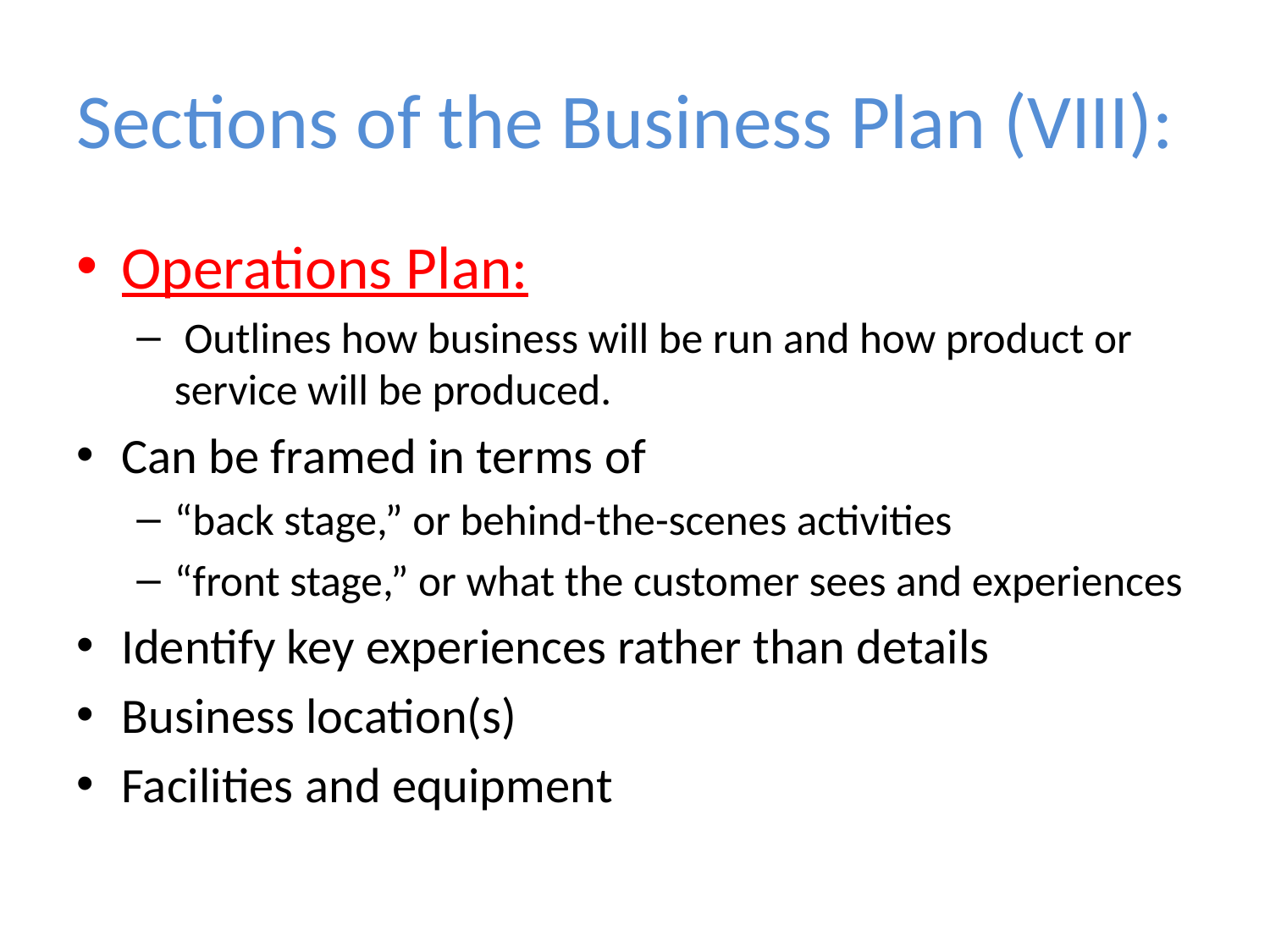

# Sections of the Business Plan (VIII):
Operations Plan:
 Outlines how business will be run and how product or service will be produced.
Can be framed in terms of
“back stage,” or behind-the-scenes activities
“front stage,” or what the customer sees and experiences
Identify key experiences rather than details
Business location(s)
Facilities and equipment